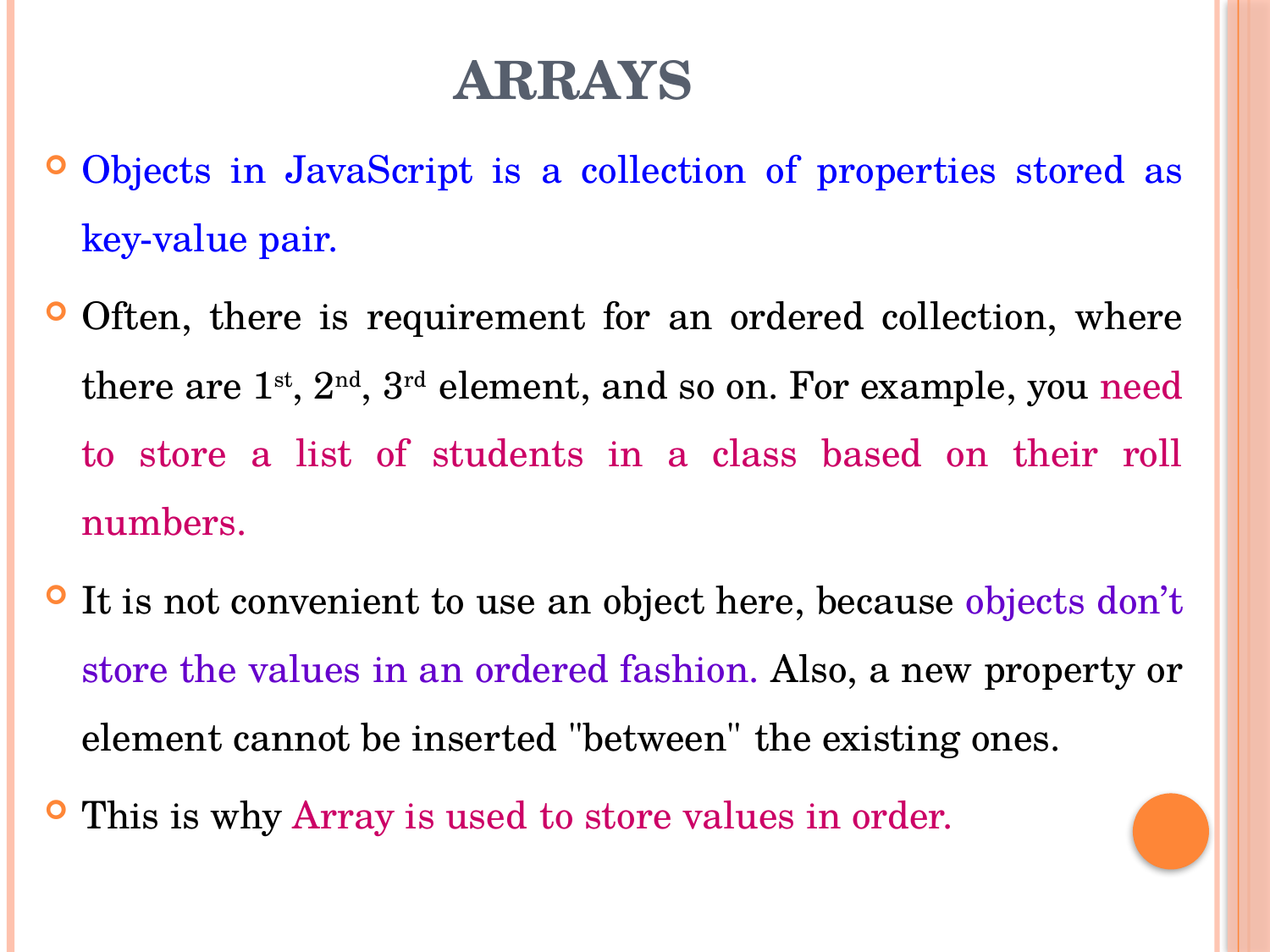

# Arrays
Objects in JavaScript is a collection of properties stored as key-value pair.
Often, there is requirement for an ordered collection, where there are 1st, 2nd, 3rd element, and so on. For example, you need to store a list of students in a class based on their roll numbers.
It is not convenient to use an object here, because objects don’t store the values in an ordered fashion. Also, a new property or element cannot be inserted "between" the existing ones.
This is why Array is used to store values in order.